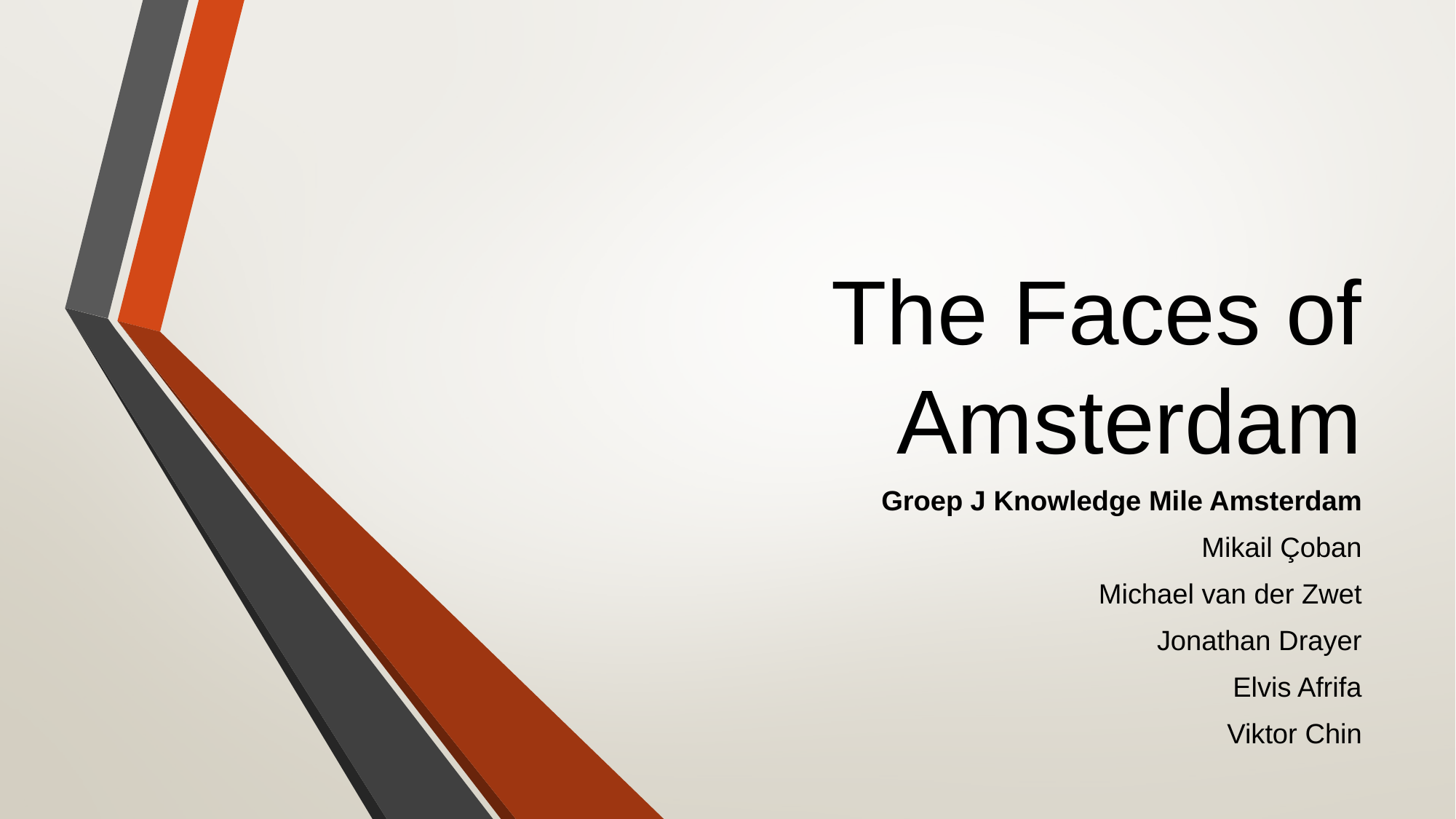

# The Faces of Amsterdam
Groep J Knowledge Mile Amsterdam
Mikail Çoban
Michael van der Zwet
Jonathan Drayer
Elvis Afrifa
Viktor Chin